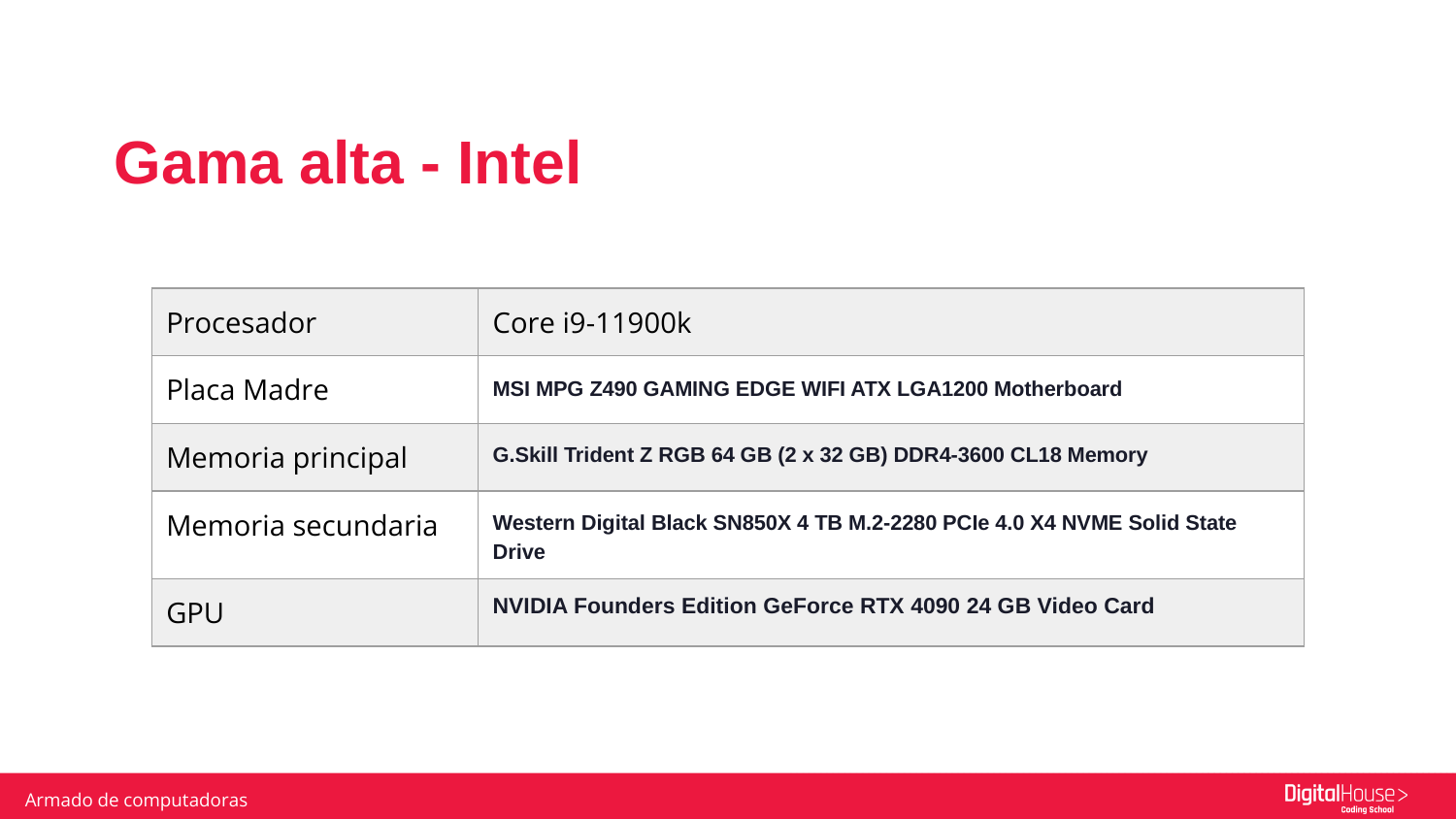

Gama alta - Intel

| Procesador | Core i9-11900k |
| --- | --- |
| Placa Madre | MSI MPG Z490 GAMING EDGE WIFI ATX LGA1200 Motherboard |
| Memoria principal | G.Skill Trident Z RGB 64 GB (2 x 32 GB) DDR4-3600 CL18 Memory |
| Memoria secundaria | Western Digital Black SN850X 4 TB M.2-2280 PCIe 4.0 X4 NVME Solid State Drive |
| GPU | NVIDIA Founders Edition GeForce RTX 4090 24 GB Video Card |